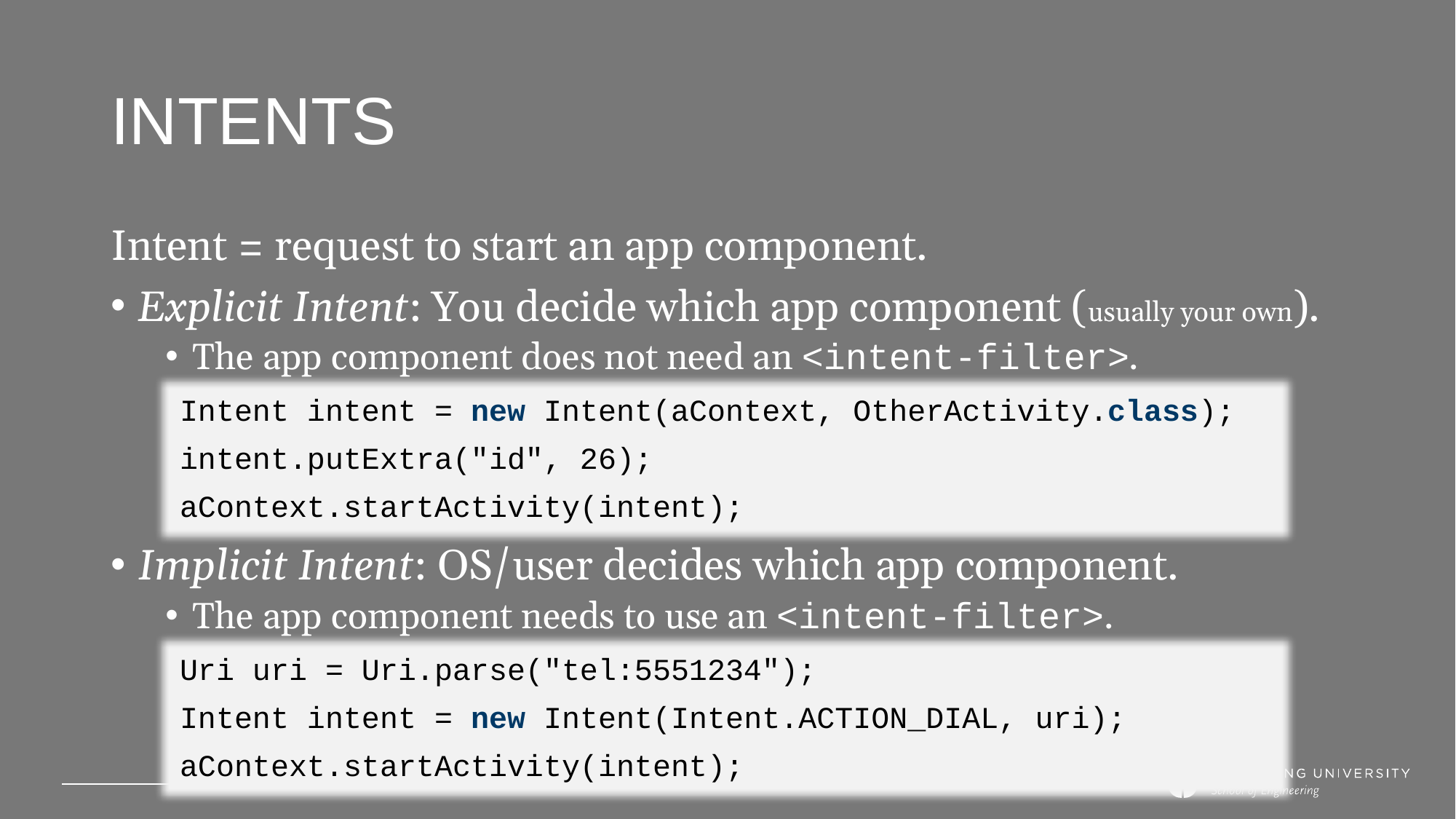

# Intents
Intent = request to start an app component.
Explicit Intent: You decide which app component (usually your own).
The app component does not need an <intent-filter>.
Intent intent = new Intent(aContext, OtherActivity.class);
intent.putExtra("id", 26);
aContext.startActivity(intent);
Implicit Intent: OS/user decides which app component.
The app component needs to use an <intent-filter>.
Uri uri = Uri.parse("tel:5551234");
Intent intent = new Intent(Intent.ACTION_DIAL, uri);
aContext.startActivity(intent);